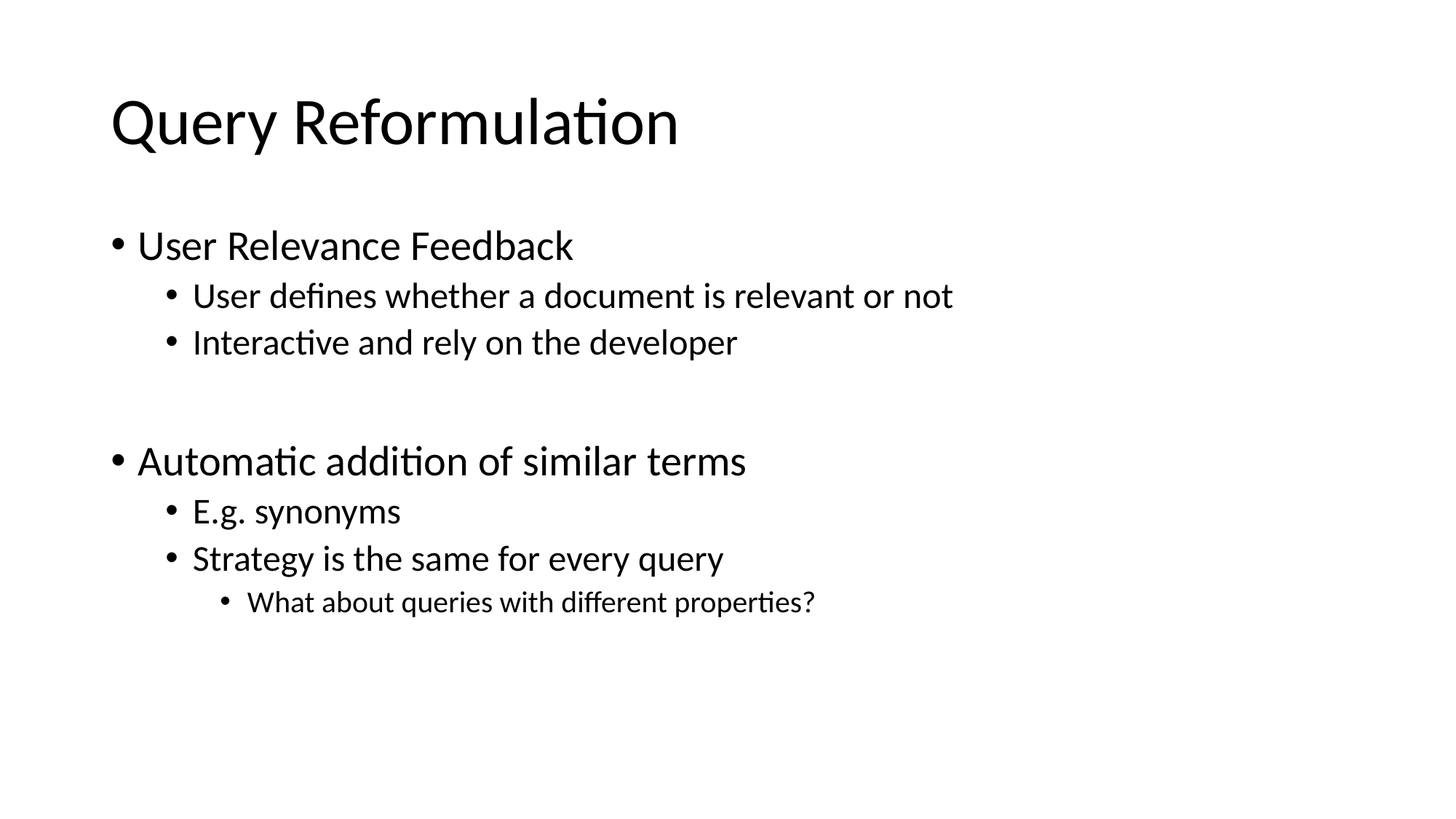

# Query Reformulation
User Relevance Feedback
User defines whether a document is relevant or not
Interactive and rely on the developer

Automatic addition of similar terms
E.g. synonyms
Strategy is the same for every query
What about queries with different properties?